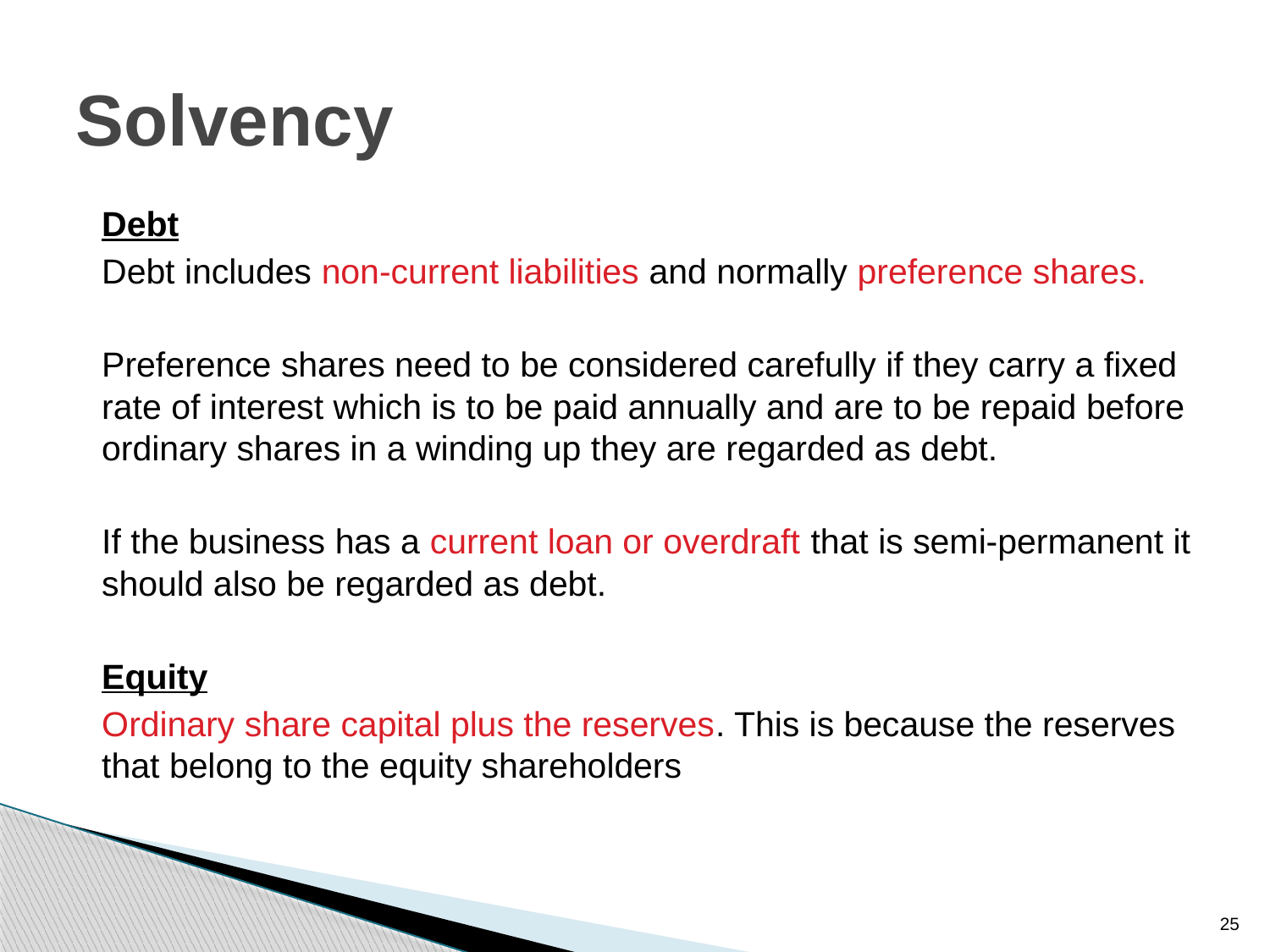

# Solvency
Debt
Debt includes non-current liabilities and normally preference shares.

Preference shares need to be considered carefully if they carry a fixed rate of interest which is to be paid annually and are to be repaid before ordinary shares in a winding up they are regarded as debt.

If the business has a current loan or overdraft that is semi-permanent it should also be regarded as debt.

Equity
Ordinary share capital plus the reserves. This is because the reserves that belong to the equity shareholders

25